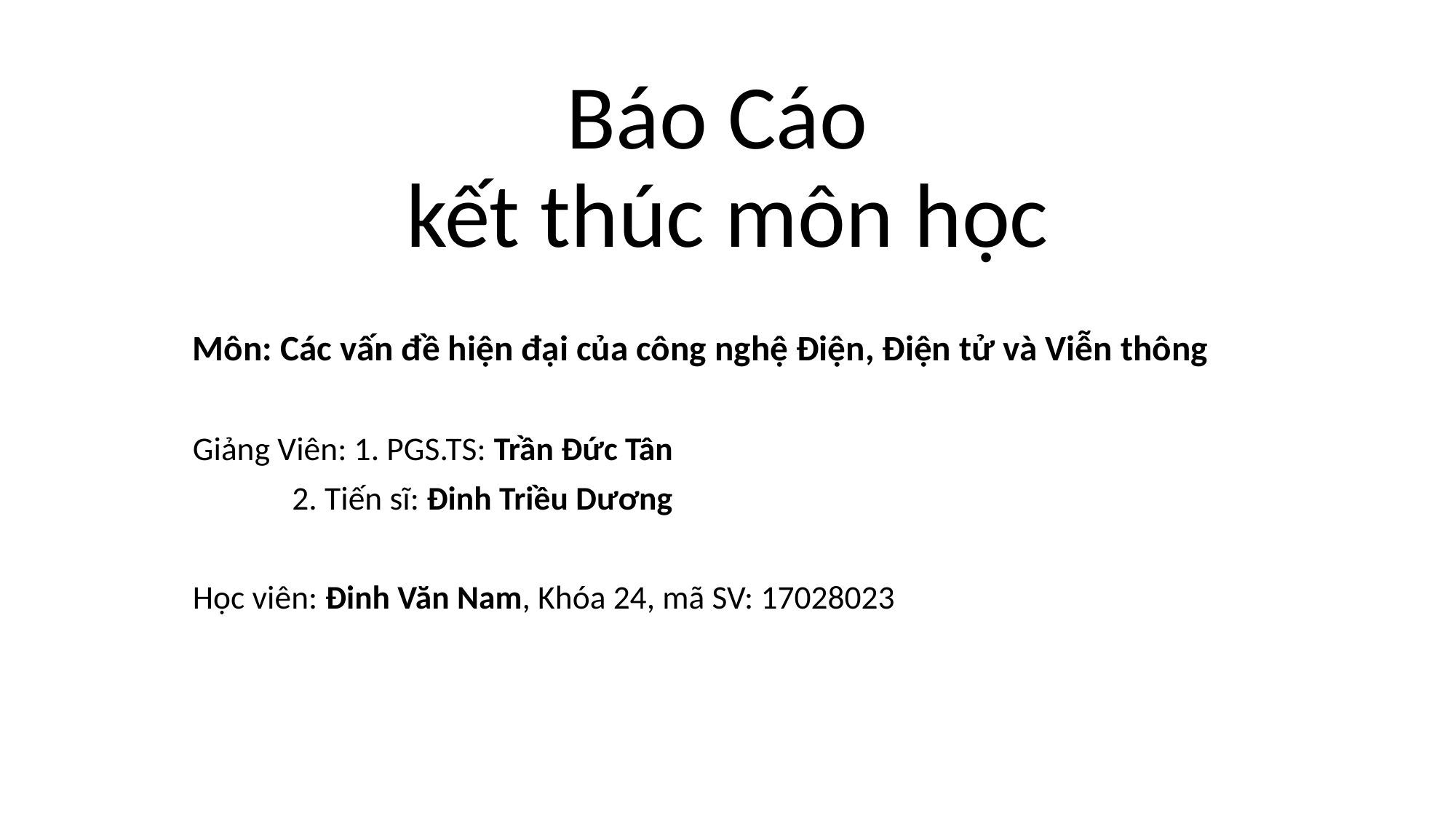

# Báo Cáo kết thúc môn học
Môn: Các vấn đề hiện đại của công nghệ Điện, Điện tử và Viễn thông

Giảng Viên: 1. PGS.TS: Trần Đức Tân
		2. Tiến sĩ: Đinh Triều Dương

Học viên: Đinh Văn Nam, Khóa 24, mã SV: 17028023